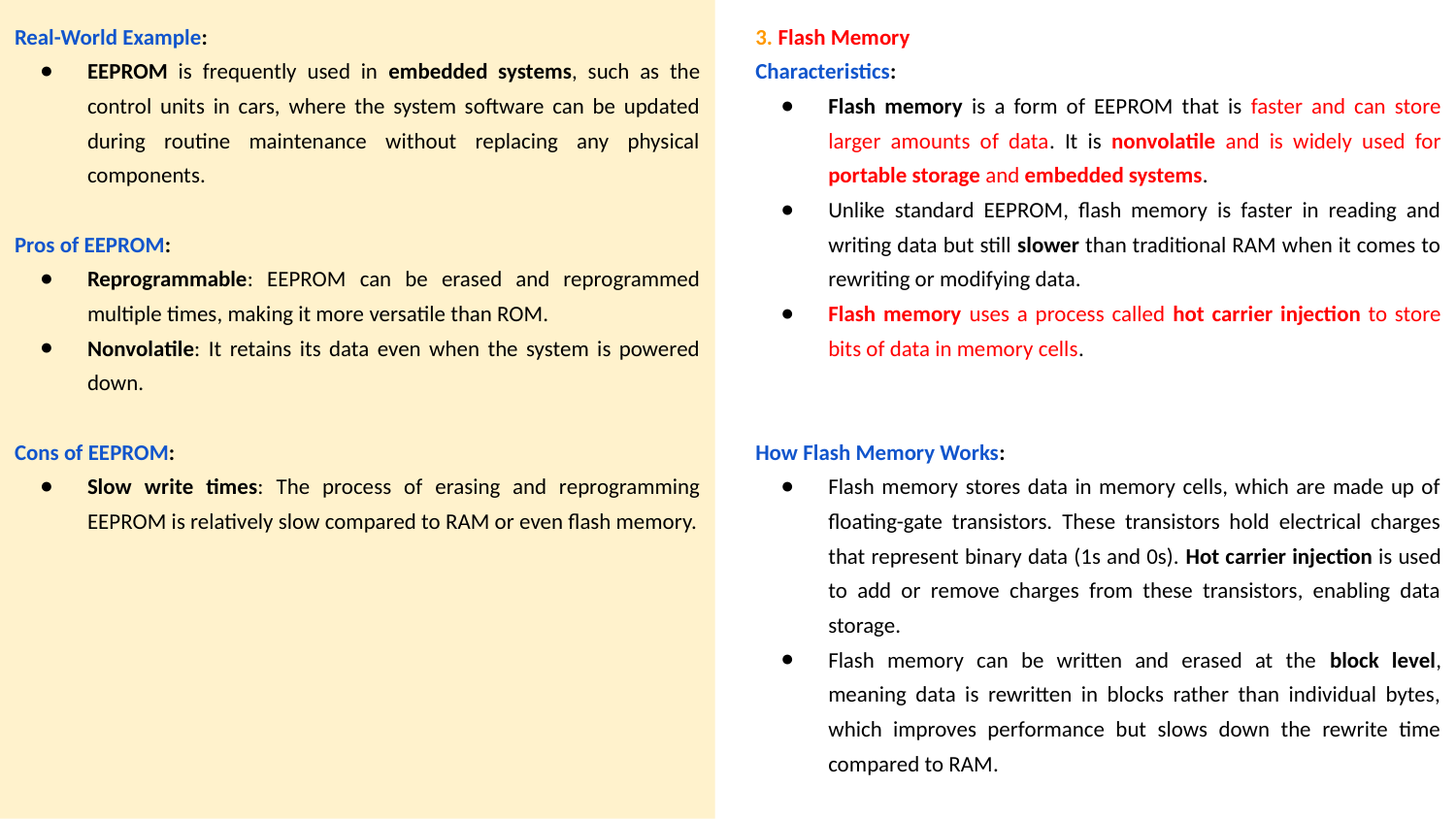

3. Flash Memory
Characteristics:
Flash memory is a form of EEPROM that is faster and can store larger amounts of data. It is nonvolatile and is widely used for portable storage and embedded systems.
Unlike standard EEPROM, flash memory is faster in reading and writing data but still slower than traditional RAM when it comes to rewriting or modifying data.
Flash memory uses a process called hot carrier injection to store bits of data in memory cells.

How Flash Memory Works:
Flash memory stores data in memory cells, which are made up of floating-gate transistors. These transistors hold electrical charges that represent binary data (1s and 0s). Hot carrier injection is used to add or remove charges from these transistors, enabling data storage.
Flash memory can be written and erased at the block level, meaning data is rewritten in blocks rather than individual bytes, which improves performance but slows down the rewrite time compared to RAM.
Real-World Example:
EEPROM is frequently used in embedded systems, such as the control units in cars, where the system software can be updated during routine maintenance without replacing any physical components.

Pros of EEPROM:
Reprogrammable: EEPROM can be erased and reprogrammed multiple times, making it more versatile than ROM.
Nonvolatile: It retains its data even when the system is powered down.

Cons of EEPROM:
Slow write times: The process of erasing and reprogramming EEPROM is relatively slow compared to RAM or even flash memory.